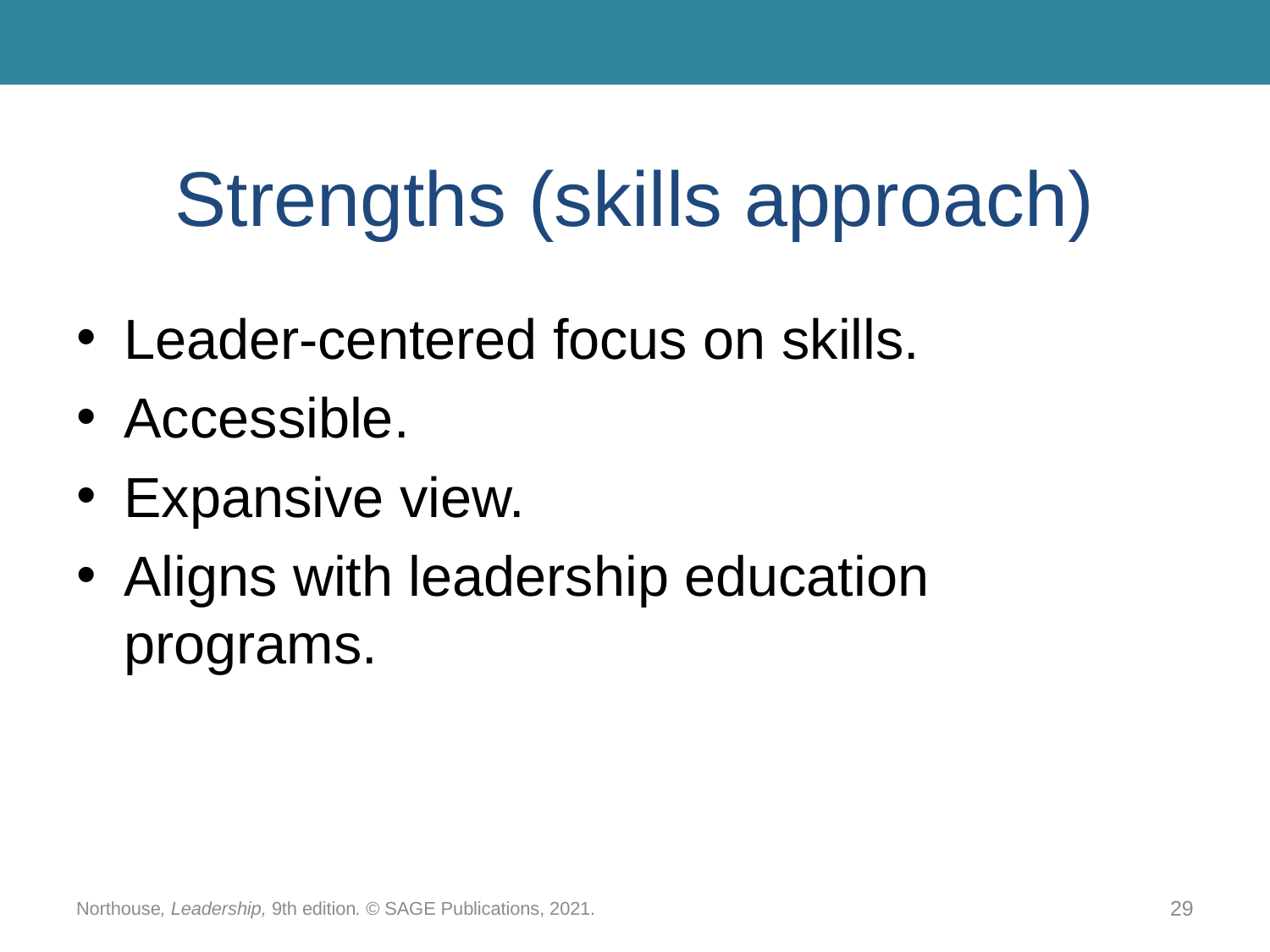

# Strengths (skills approach)
Leader-centered focus on skills.
Accessible.
Expansive view.
Aligns with leadership education programs.
Northouse, Leadership, 9th edition. © SAGE Publications, 2021.
29